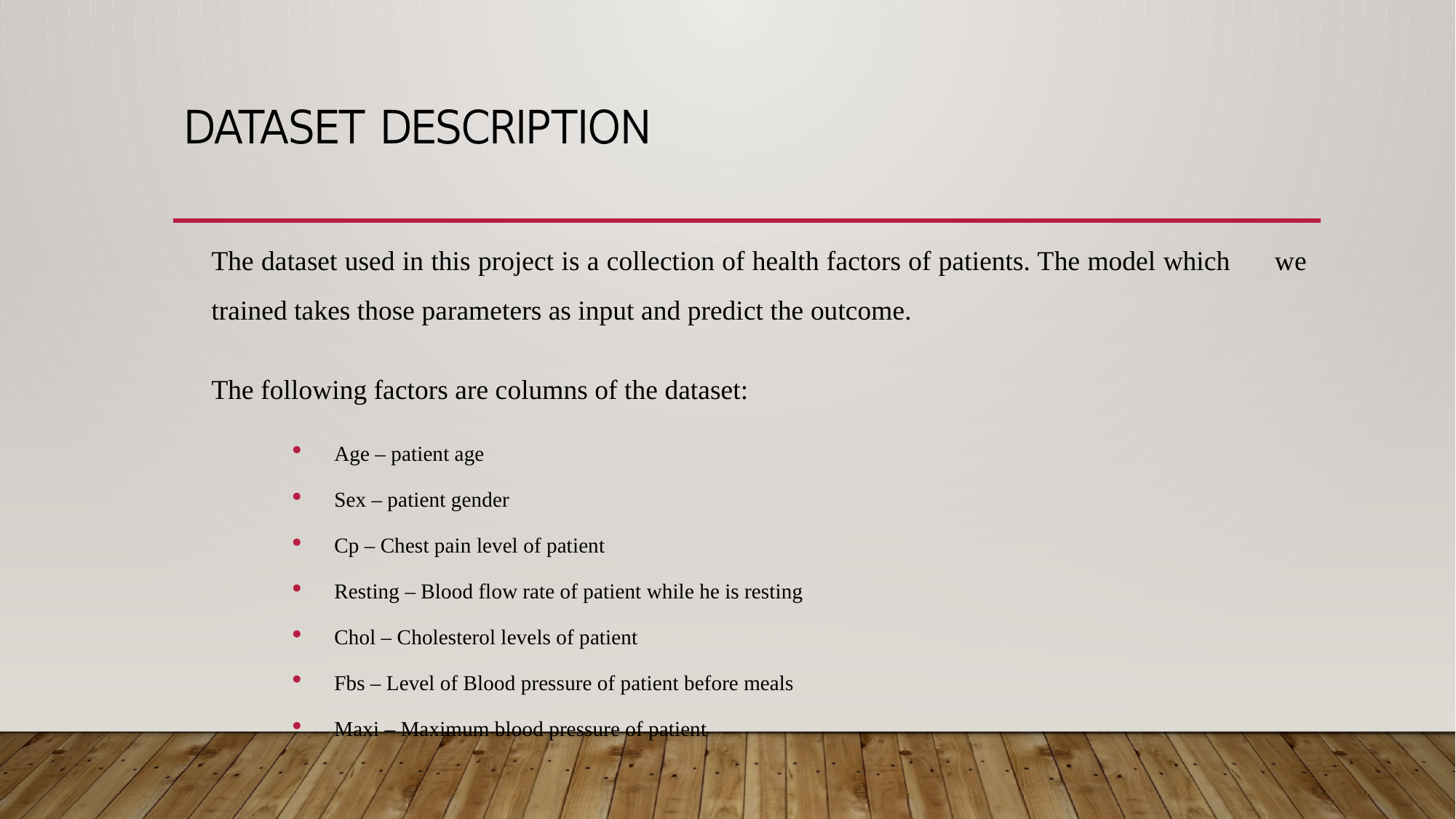

# Dataset Description
The dataset used in this project is a collection of health factors of patients. The model which      we trained takes those parameters as input and predict the outcome.
The following factors are columns of the dataset:
Age – patient age
Sex – patient gender
Cp – Chest pain level of patient
Resting – Blood flow rate of patient while he is resting
Chol – Cholesterol levels of patient
Fbs – Level of Blood pressure of patient before meals
Maxi – Maximum blood pressure of patient